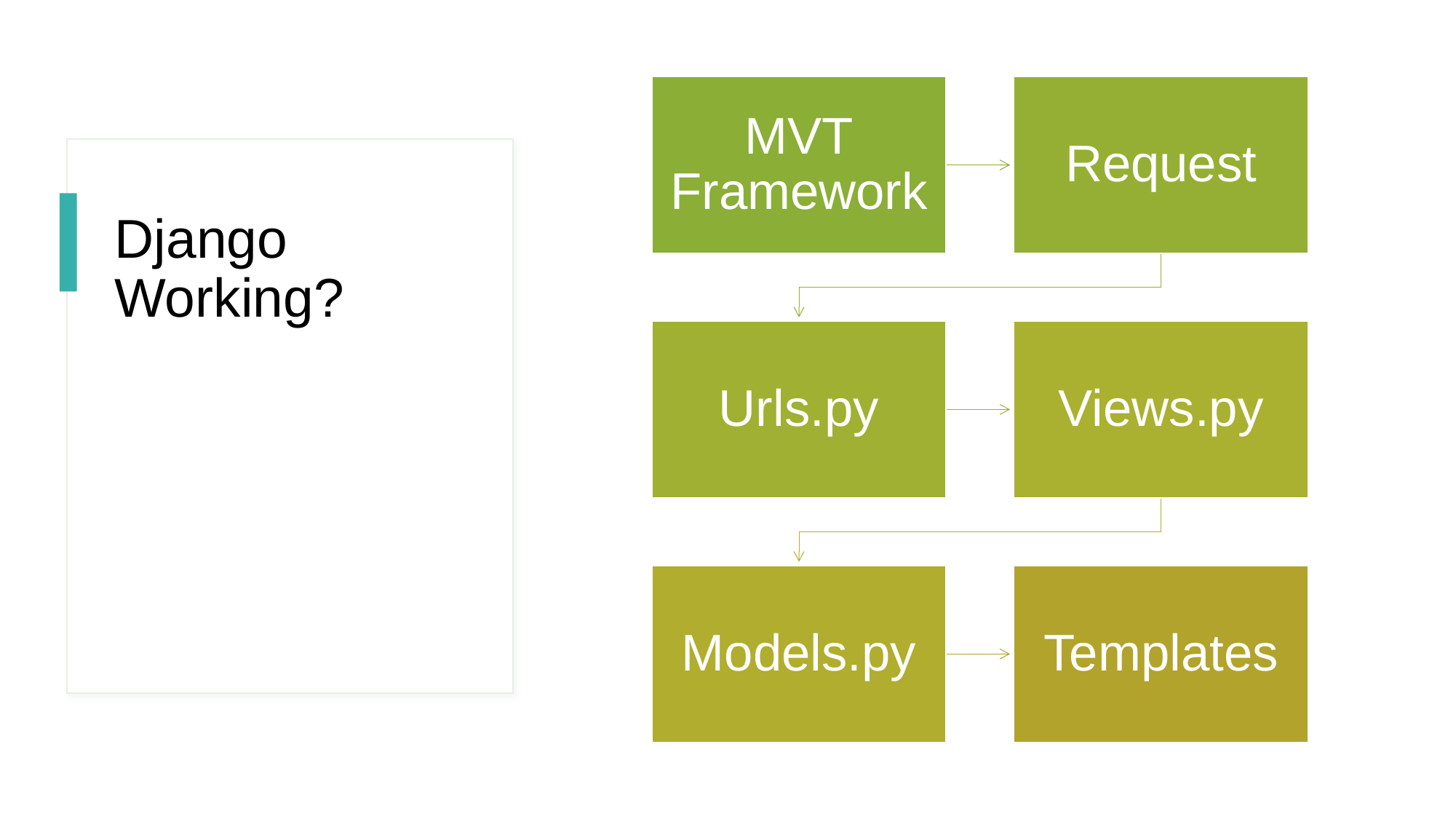

MVT Framework

Request

Urls.py

Views.py

Models.py
Templates

# Django Working?